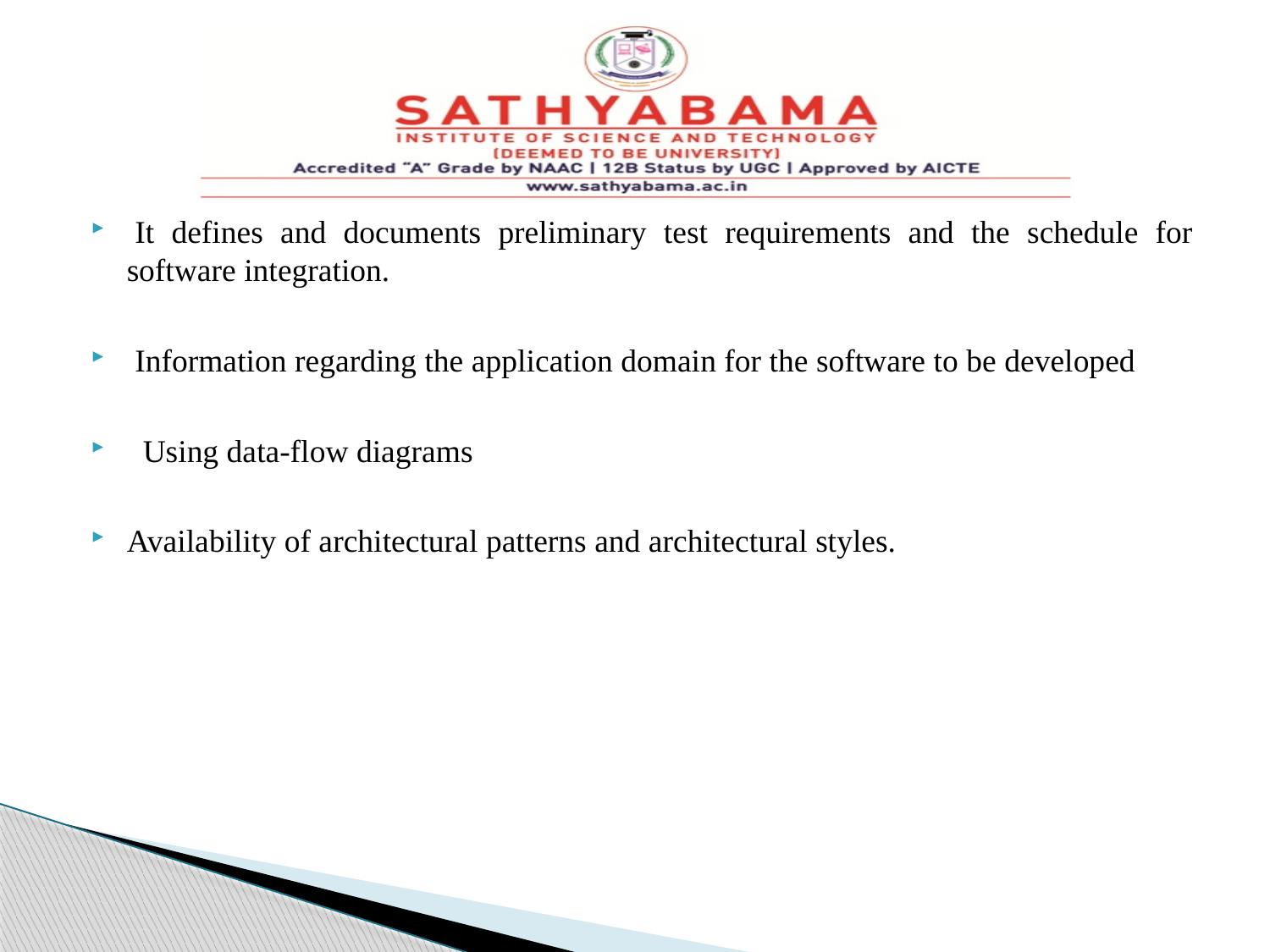

#
 It defines and documents preliminary test requirements and the schedule for software integration.

 Information regarding the application domain for the software to be developed

  Using data-flow diagrams

Availability of architectural patterns and architectural styles.